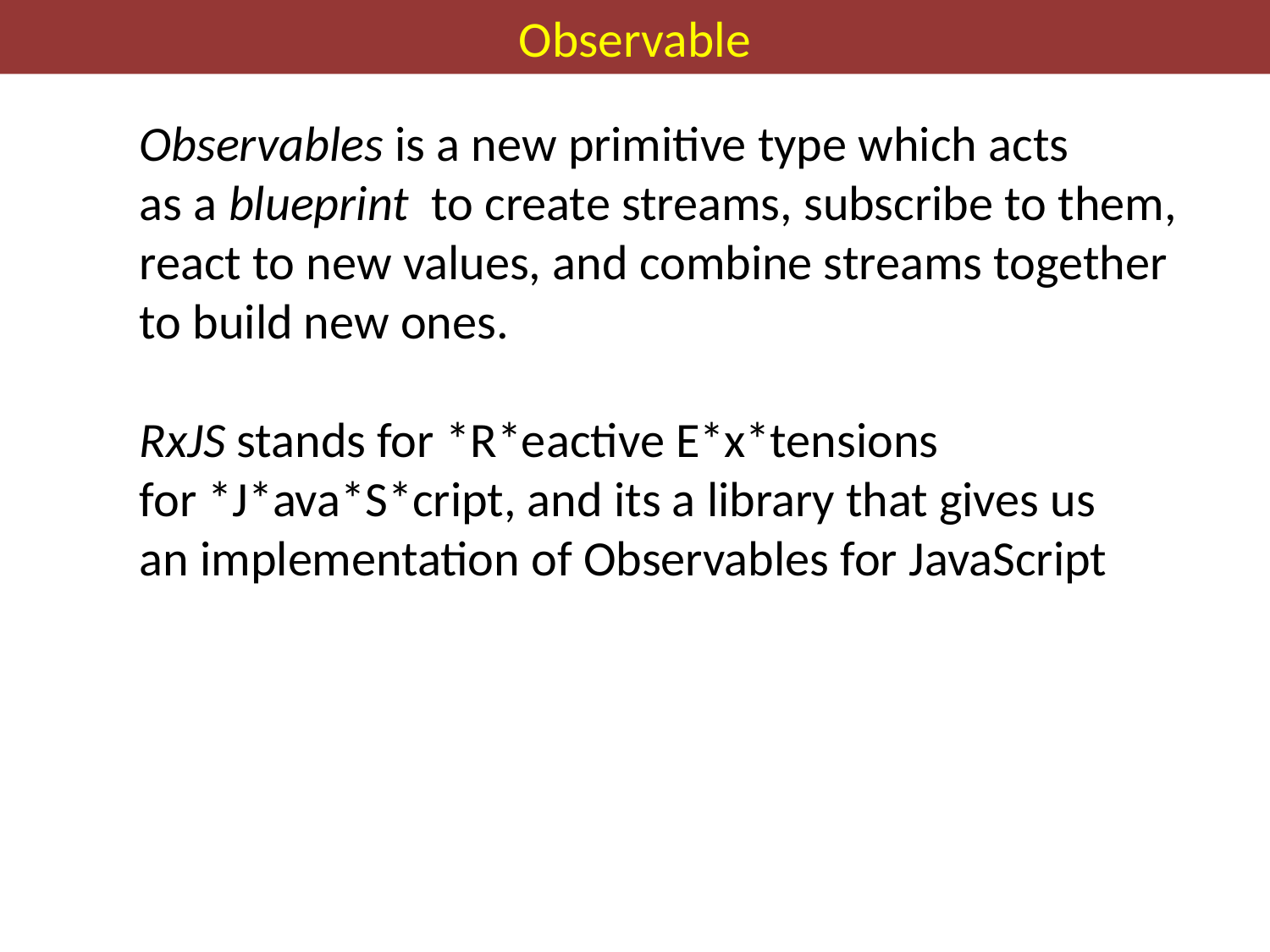

# Observable
Observables is a new primitive type which acts as a blueprint  to create streams, subscribe to them, react to new values, and combine streams together to build new ones.

RxJS stands for *R*eactive E*x*tensions for *J*ava*S*cript, and its a library that gives us an implementation of Observables for JavaScript